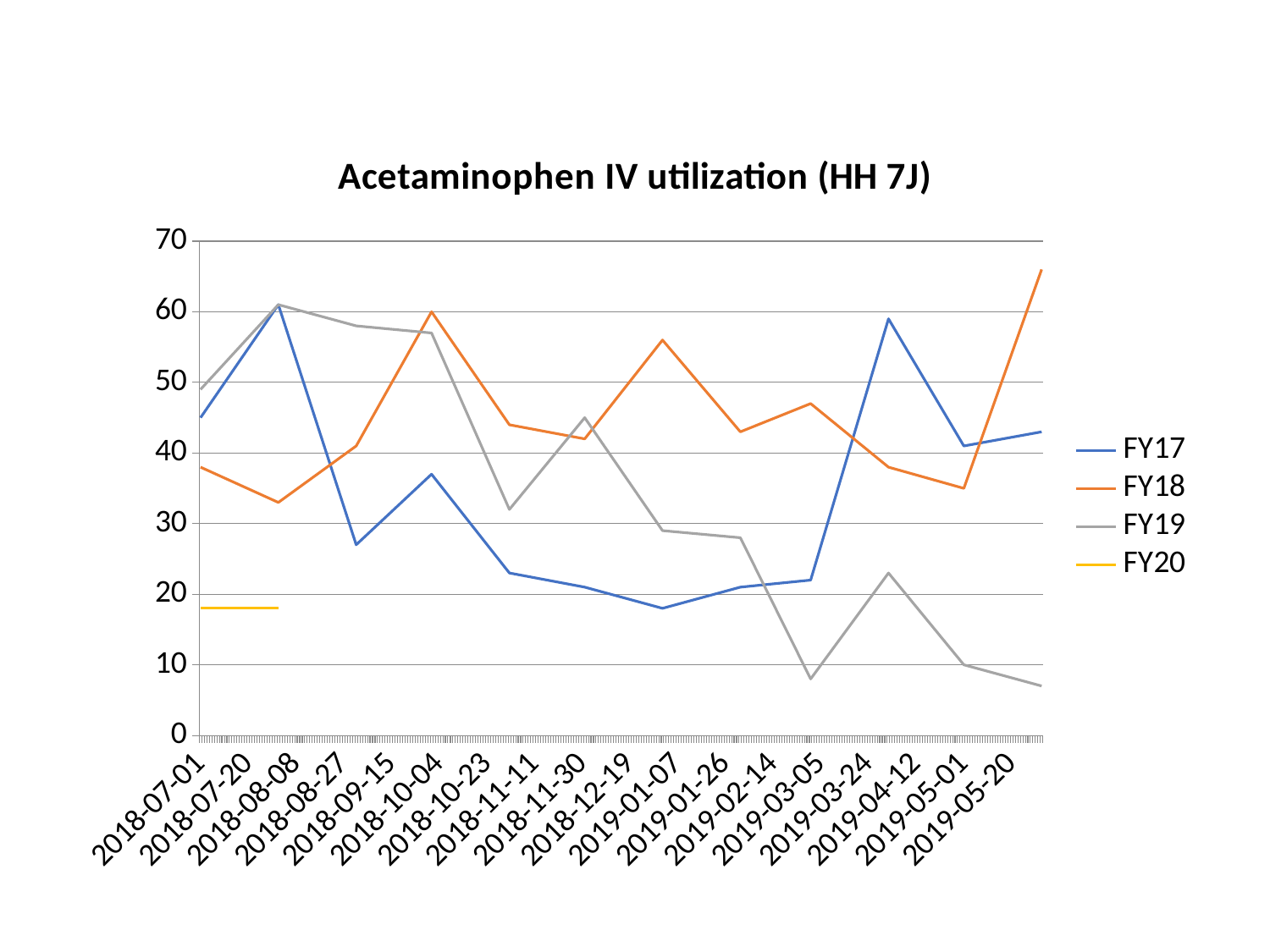

### Chart: Acetaminophen IV utilization (HH 7J)

| Category | FY17 | FY18 | FY19 | FY20 |
|---|---|---|---|---|
| 43282.0 | 45.0 | 38.0 | 49.0 | 18.0 |
| 43313.0 | 61.0 | 33.0 | 61.0 | 18.0 |
| 43344.0 | 27.0 | 41.0 | 58.0 | None |
| 43374.0 | 37.0 | 60.0 | 57.0 | None |
| 43405.0 | 23.0 | 44.0 | 32.0 | None |
| 43435.0 | 21.0 | 42.0 | 45.0 | None |
| 43466.0 | 18.0 | 56.0 | 29.0 | None |
| 43497.0 | 21.0 | 43.0 | 28.0 | None |
| 43525.0 | 22.0 | 47.0 | 8.0 | None |
| 43556.0 | 59.0 | 38.0 | 23.0 | None |
| 43586.0 | 41.0 | 35.0 | 10.0 | None |
| 43617.0 | 43.0 | 66.0 | 7.0 | None |